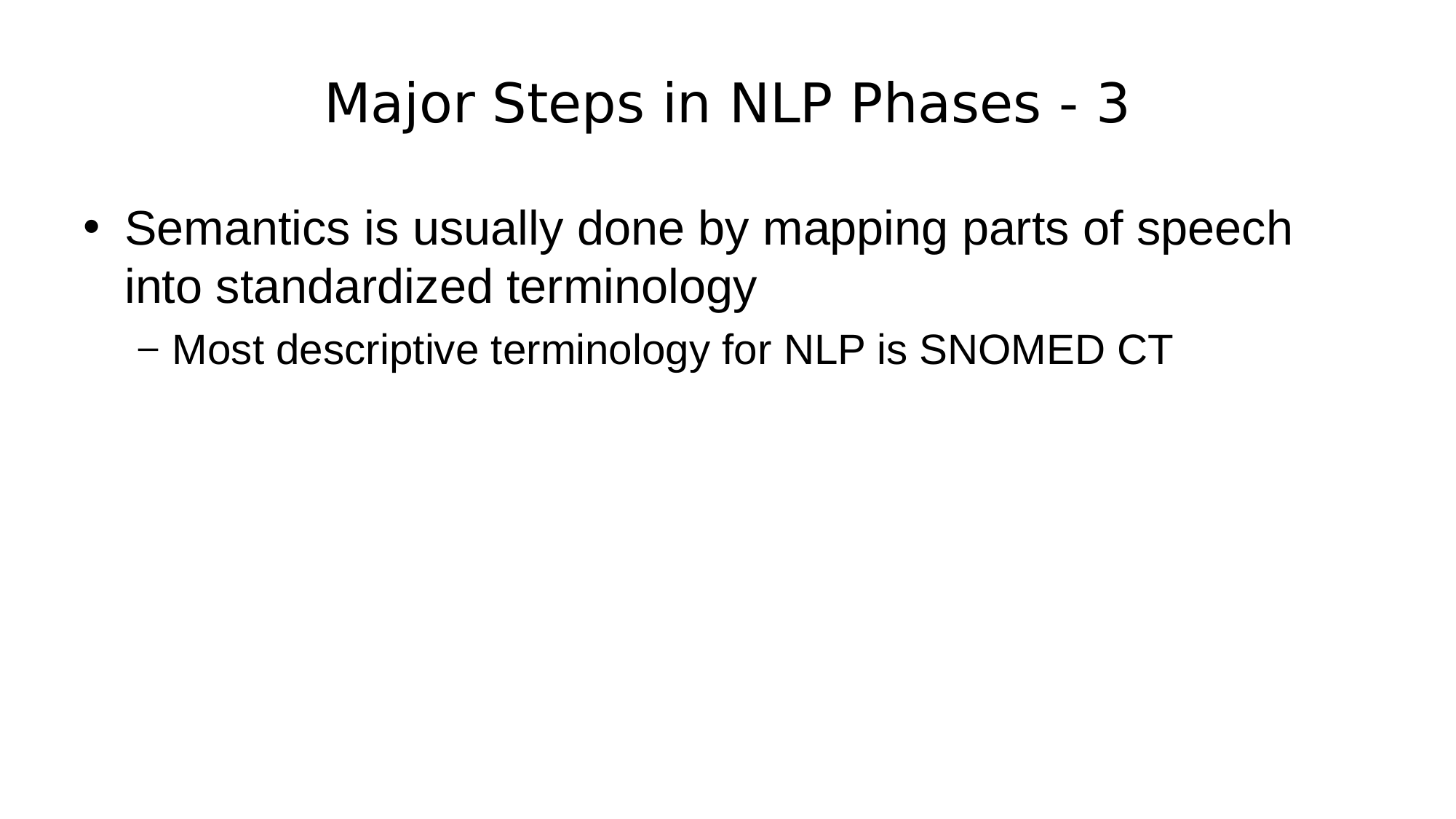

# Major Steps in NLP Phases - 3
Semantics is usually done by mapping parts of speech into standardized terminology
Most descriptive terminology for NLP is SNOMED CT